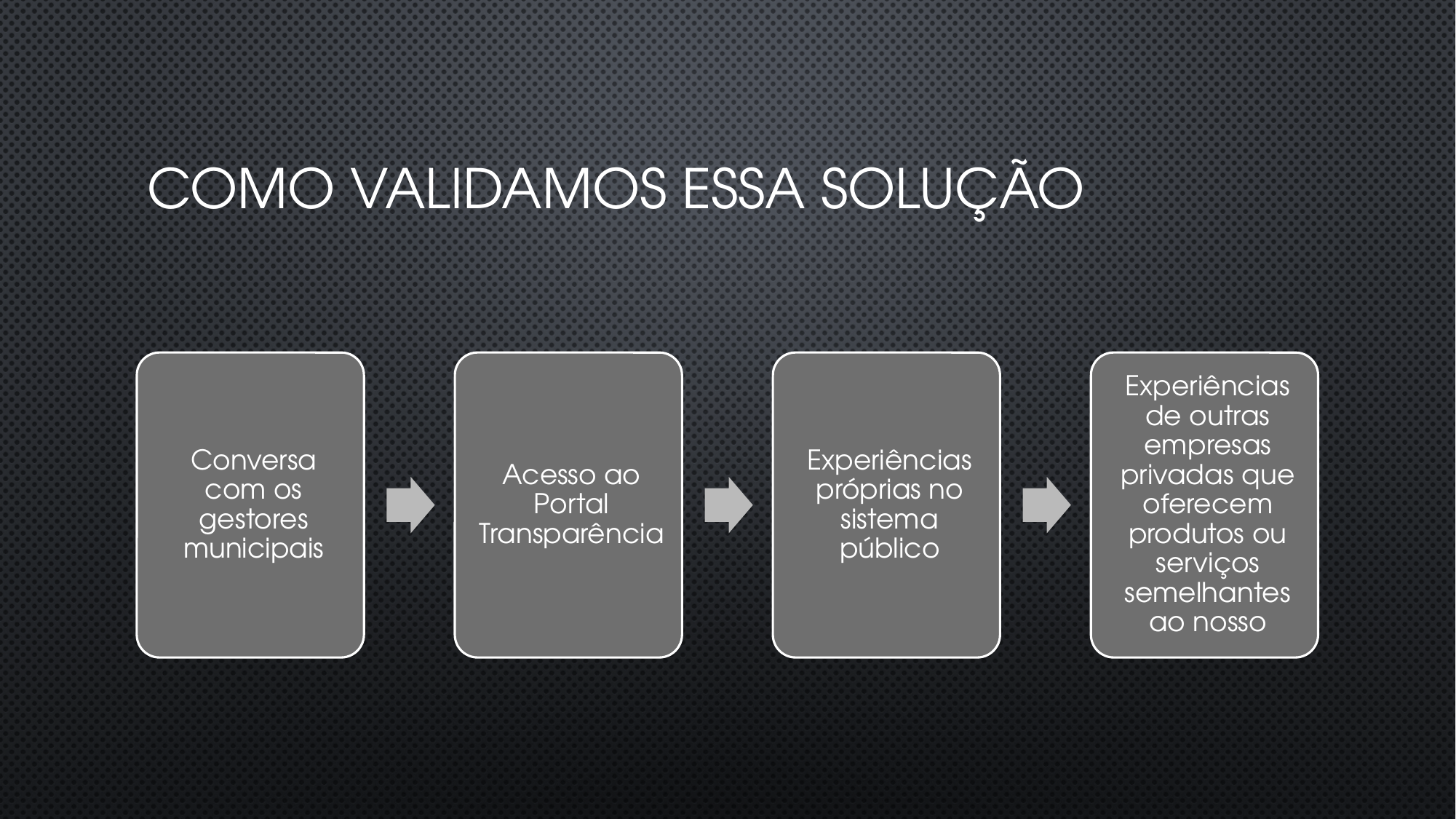

# Como validamos essa Solução
Conversa com os gestores municipais

Acesso ao Portal Transparência

Experiências próprias no sistema público

Experiências de outras empresas privadas que oferecem produtos ou serviços semelhantes ao nosso